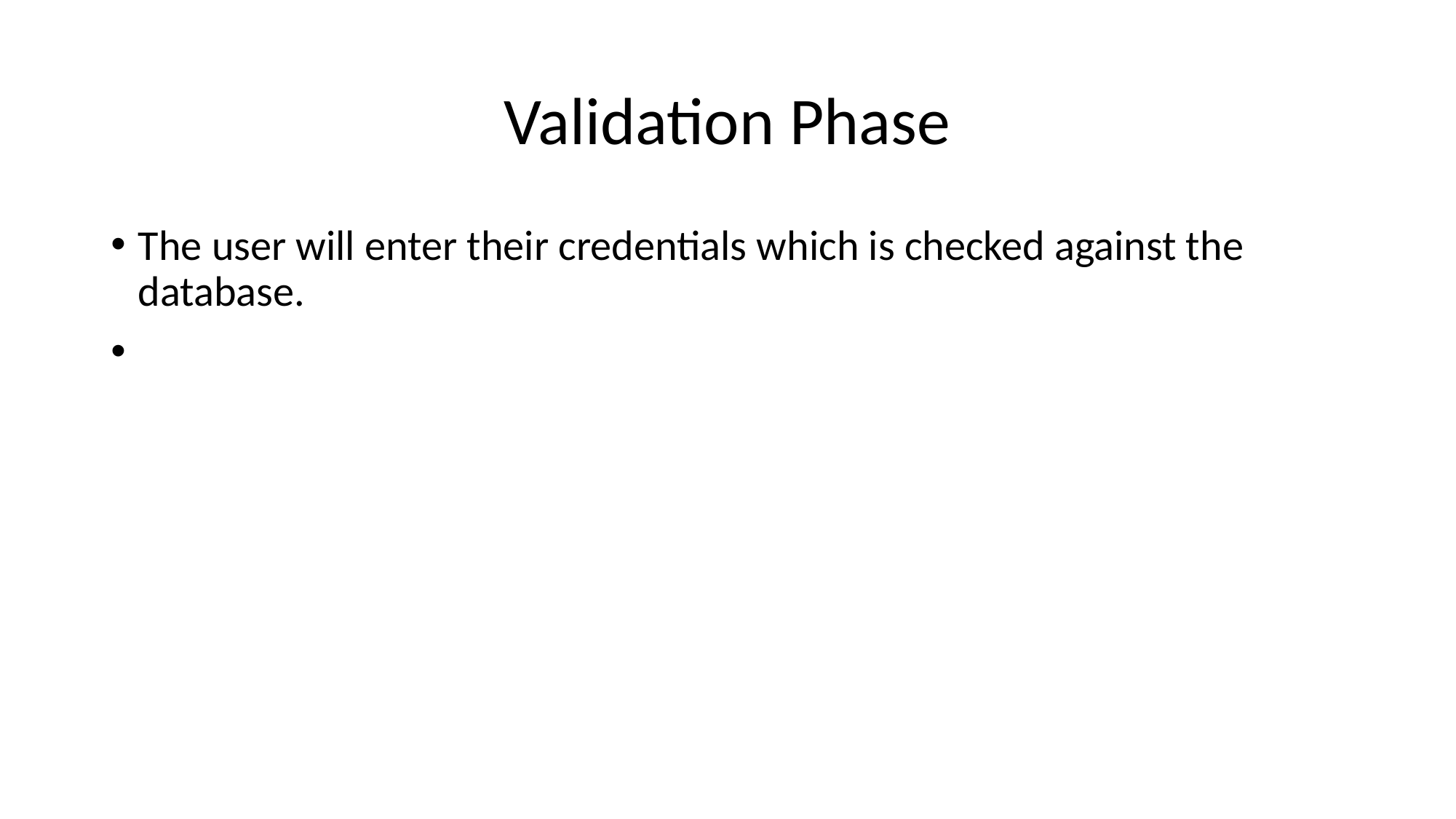

# Validation Phase
The user will enter their credentials which is checked against the database.